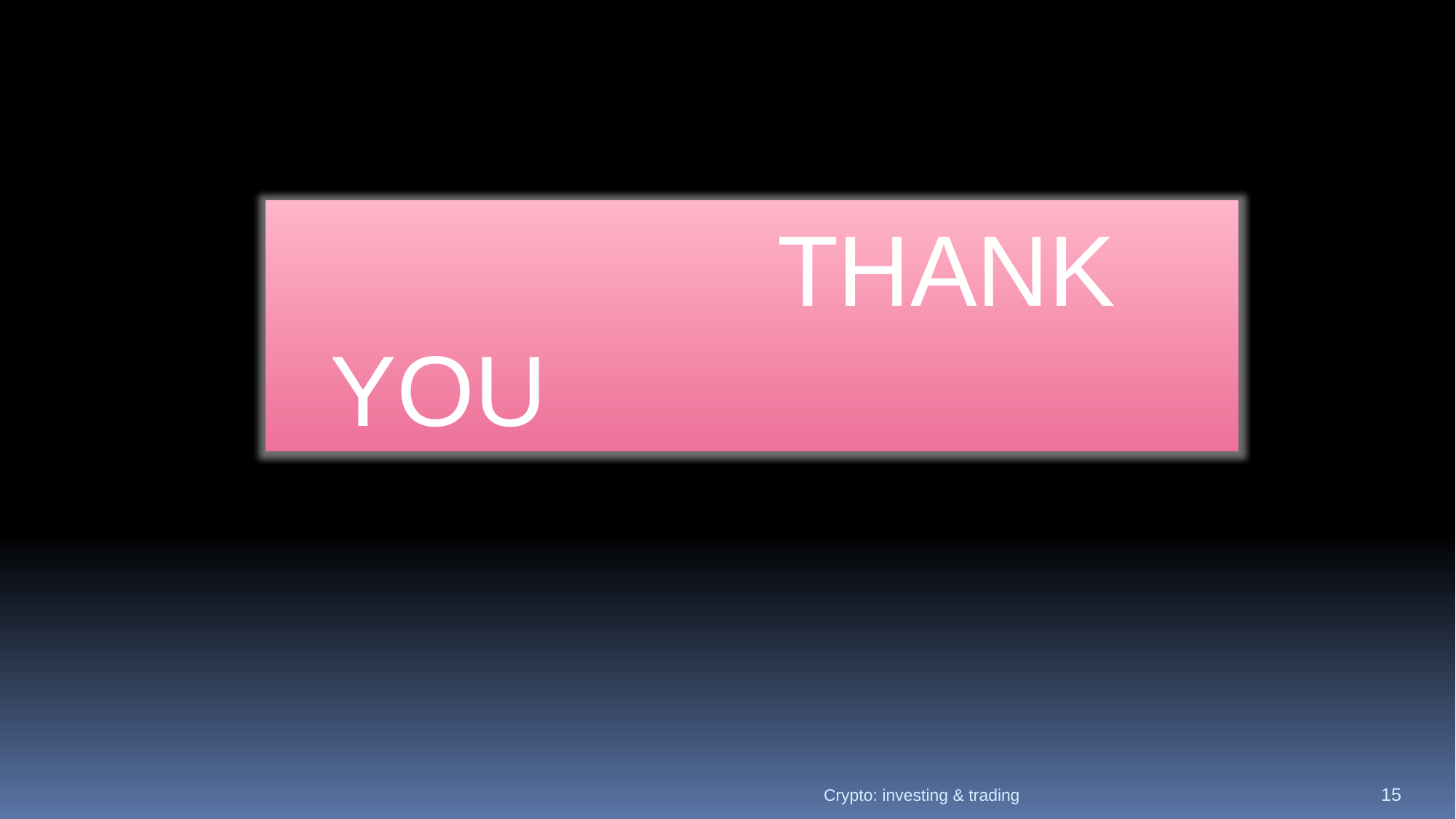

THANK      YOU
Crypto: investing & trading
15